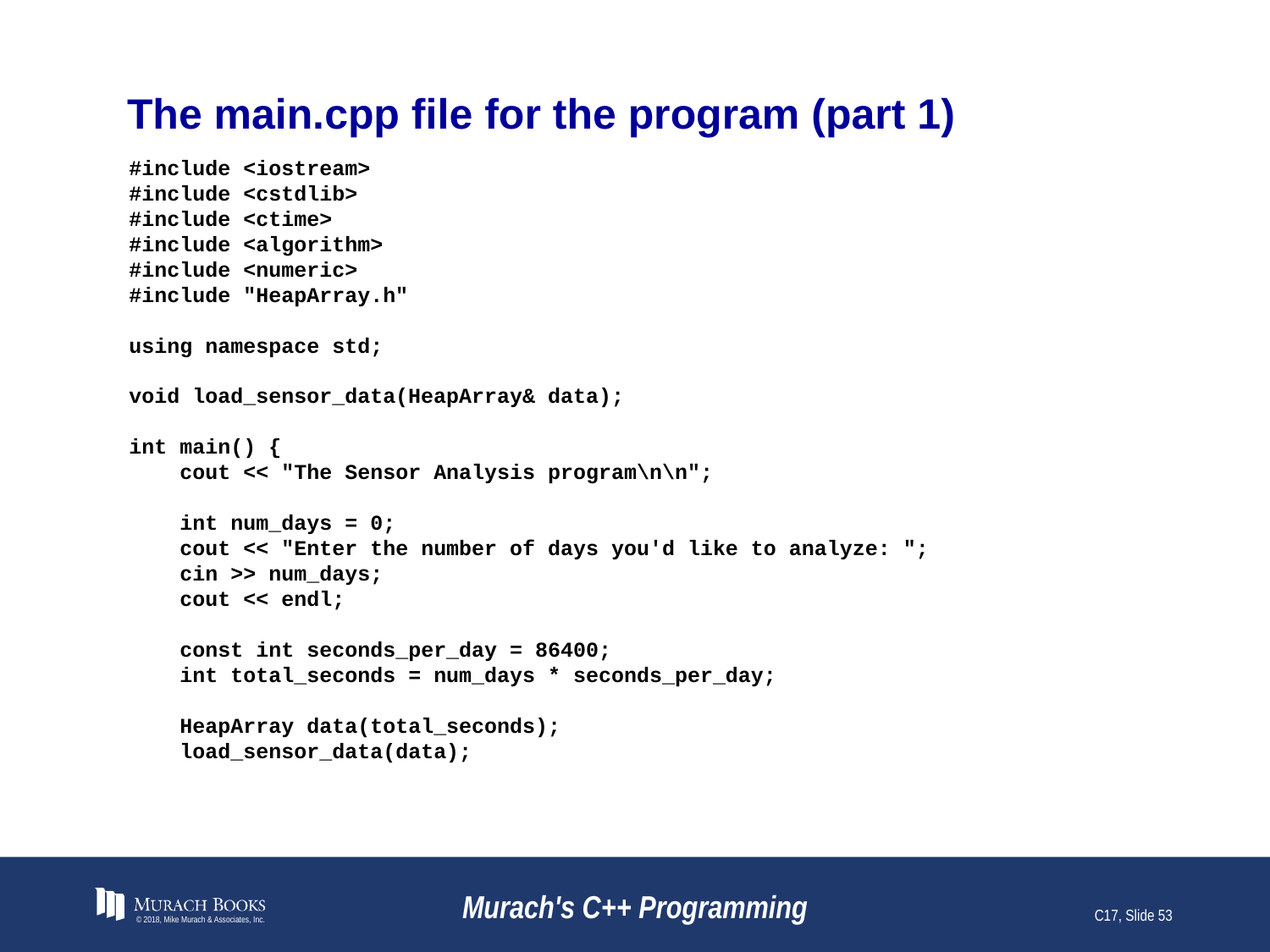

# The main.cpp file for the program (part 1)
#include <iostream>
#include <cstdlib>
#include <ctime>
#include <algorithm>
#include <numeric>
#include "HeapArray.h"

using namespace std;

void load_sensor_data(HeapArray& data);

int main() {
    cout << "The Sensor Analysis program\n\n";

    int num_days = 0;
    cout << "Enter the number of days you'd like to analyze: ";
    cin >> num_days;
    cout << endl;

    const int seconds_per_day = 86400;
    int total_seconds = num_days * seconds_per_day;

    HeapArray data(total_seconds);
    load_sensor_data(data);

© 2018, Mike Murach & Associates, Inc.
Murach's C++ Programming

C17, Slide 53